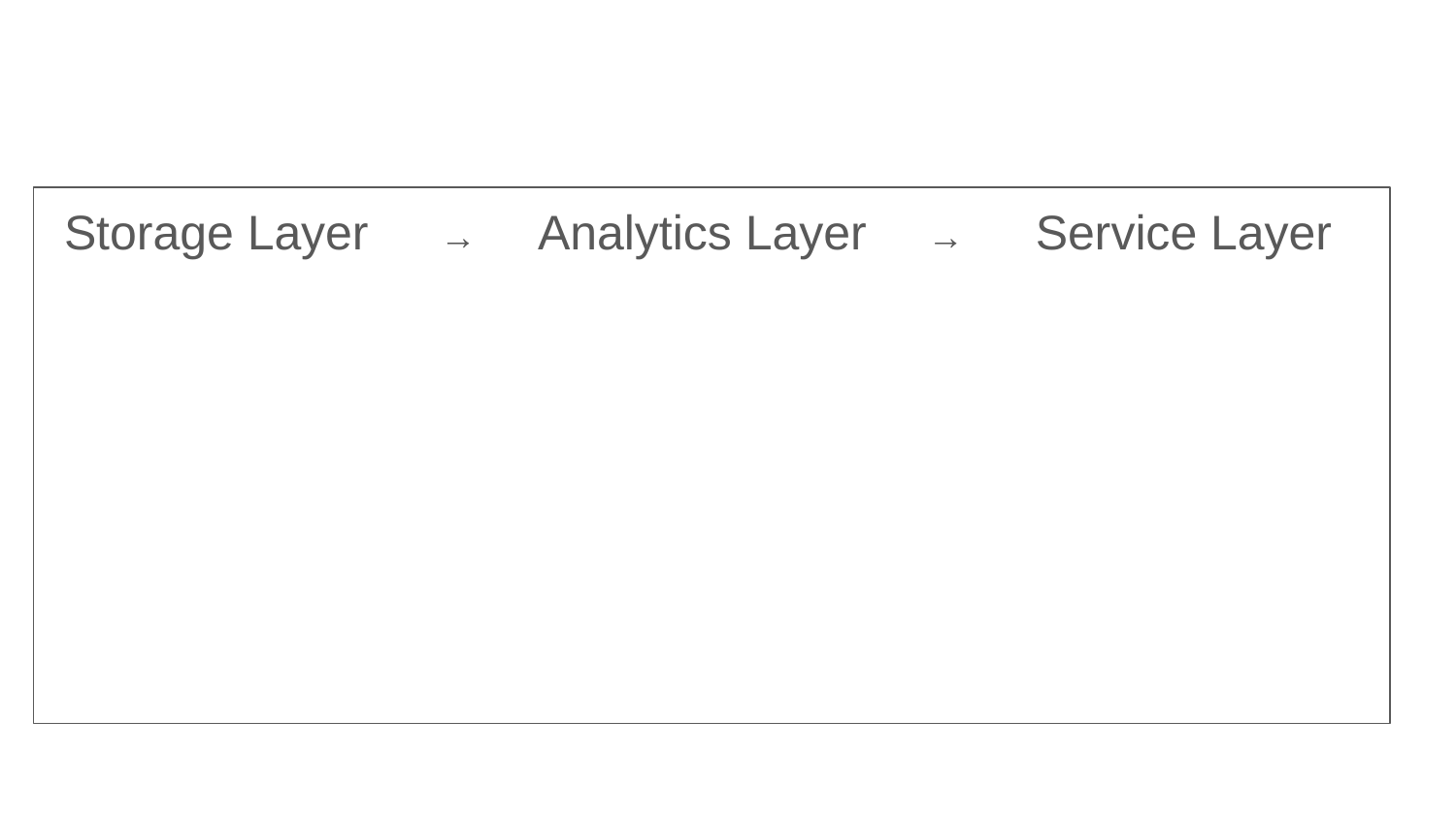

#
Storage Layer       →      Analytics Layer      →       Service Layer